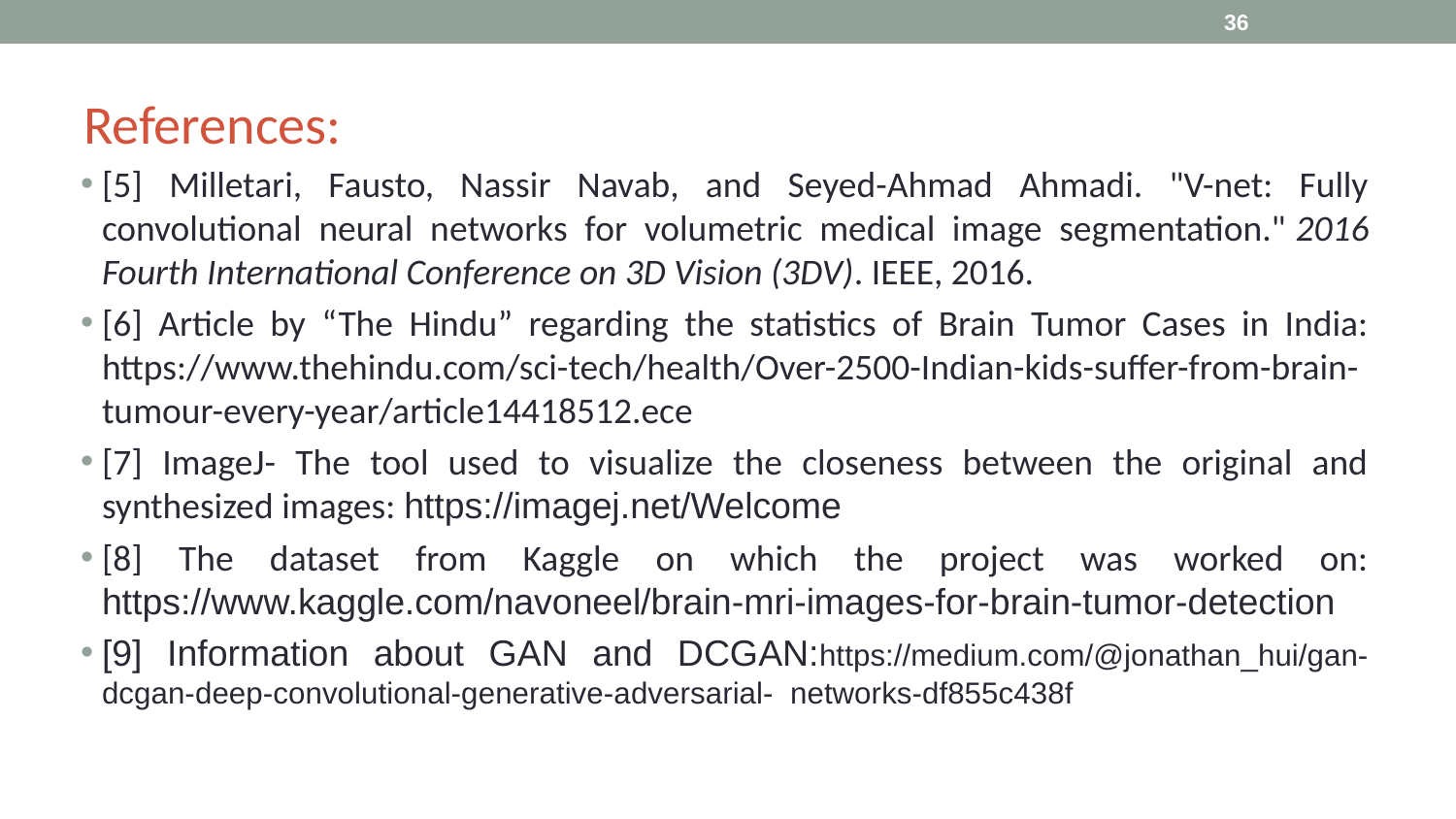

36
# References:
[5] Milletari, Fausto, Nassir Navab, and Seyed-Ahmad Ahmadi. "V-net: Fully convolutional neural networks for volumetric medical image segmentation." 2016 Fourth International Conference on 3D Vision (3DV). IEEE, 2016.
[6] Article by “The Hindu” regarding the statistics of Brain Tumor Cases in India: https://www.thehindu.com/sci-tech/health/Over-2500-Indian-kids-suffer-from-brain-tumour-every-year/article14418512.ece
[7] ImageJ- The tool used to visualize the closeness between the original and synthesized images: https://imagej.net/Welcome
[8] The dataset from Kaggle on which the project was worked on: https://www.kaggle.com/navoneel/brain-mri-images-for-brain-tumor-detection
[9] Information about GAN and DCGAN:https://medium.com/@jonathan_hui/gan-dcgan-deep-convolutional-generative-adversarial-  networks-df855c438f